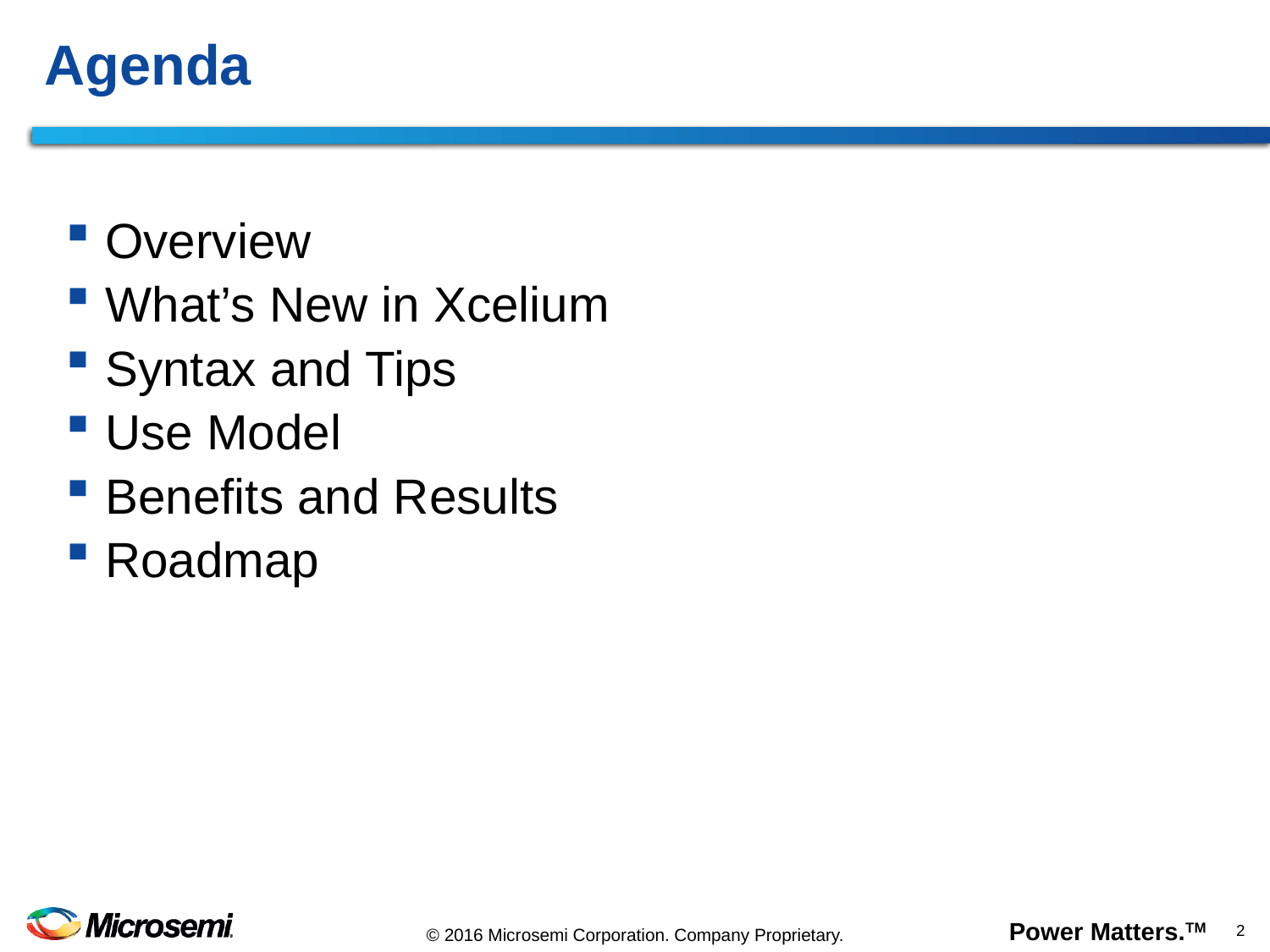

# Agenda

Overview
What’s New in Xcelium
Syntax and Tips
Use Model
Benefits and Results
Roadmap